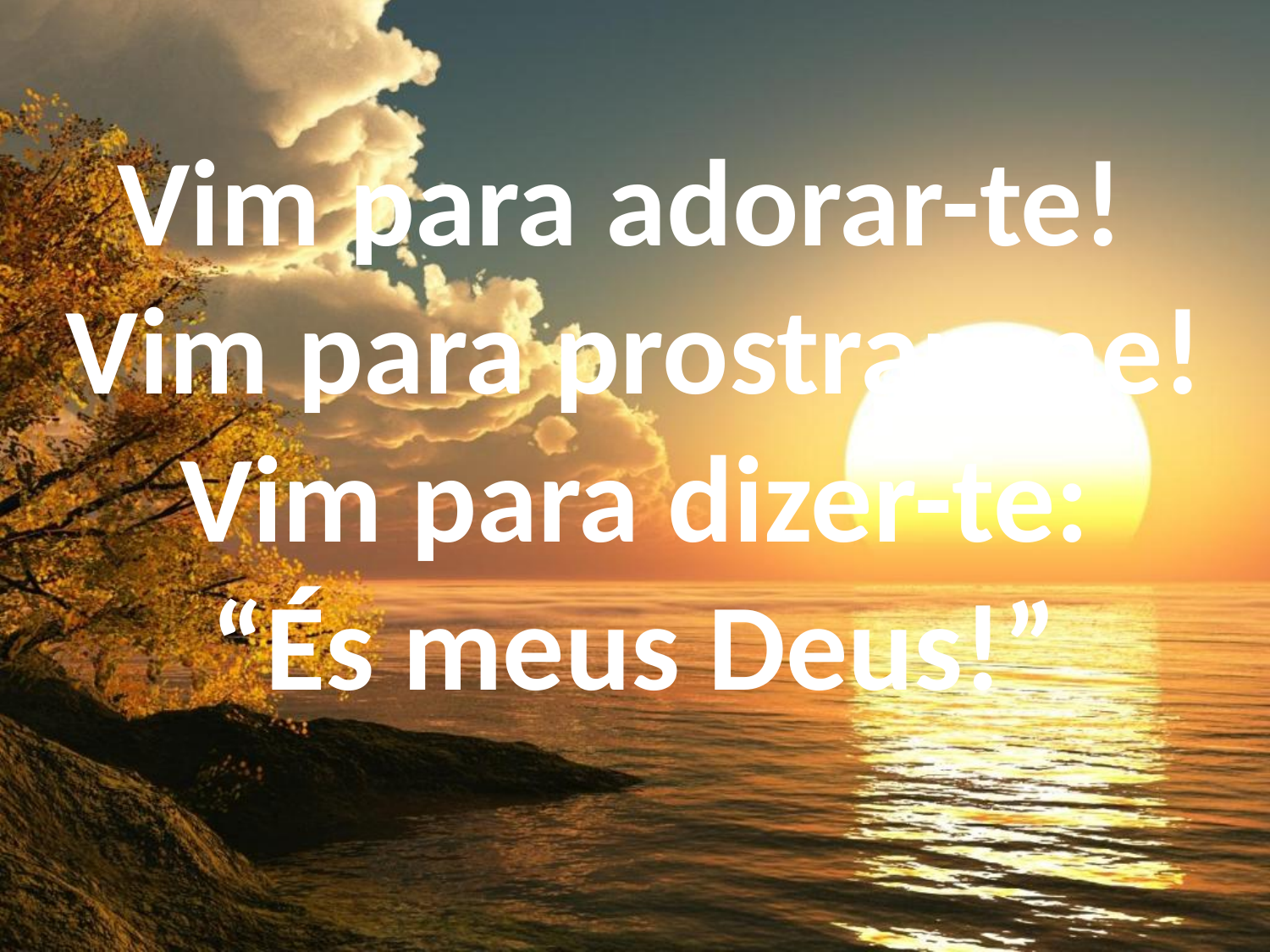

Vim para adorar-te!
Vim para prostrar-me!
Vim para dizer-te:
“És meus Deus!”